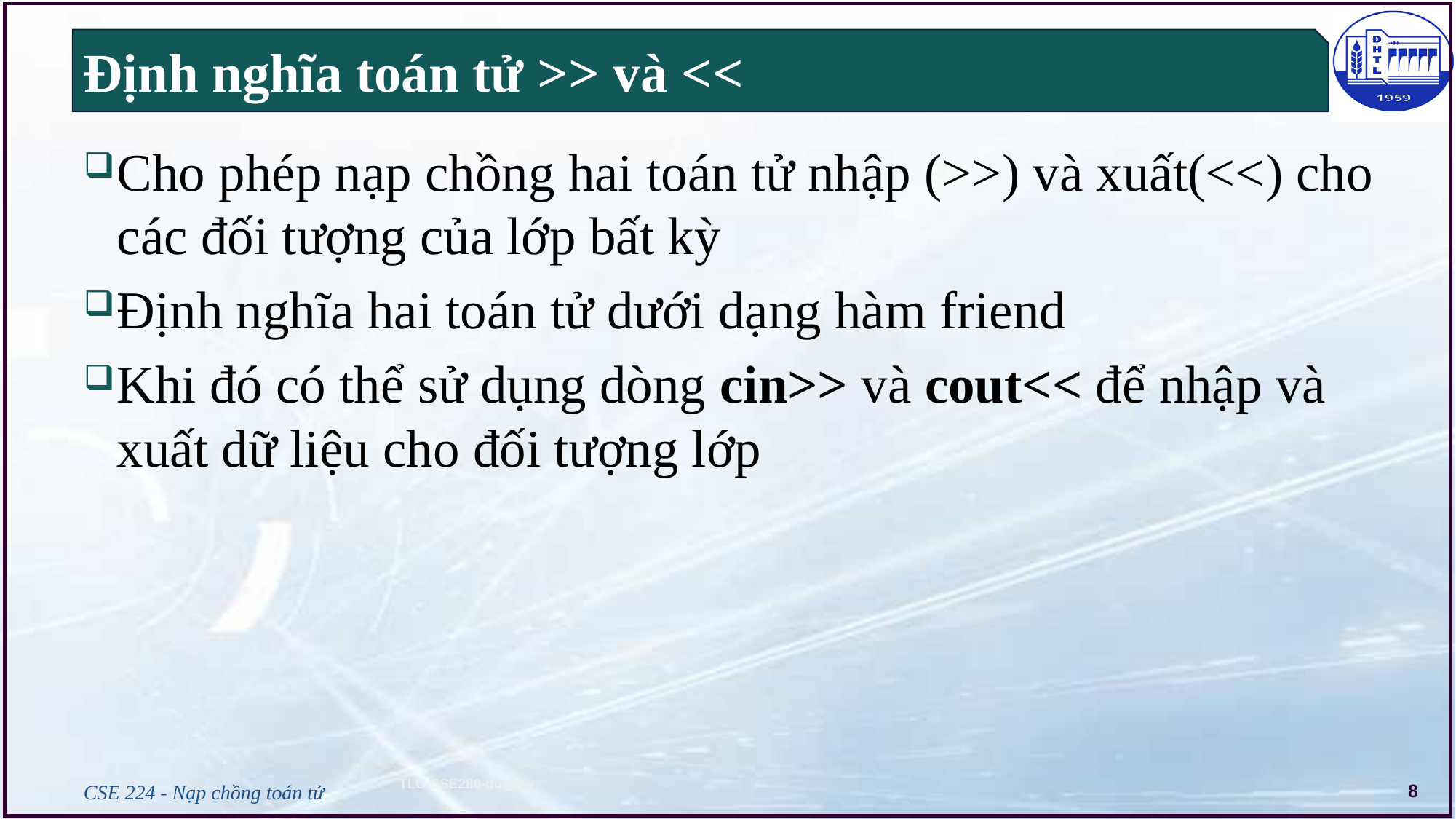

# Định nghĩa toán tử >> và <<
Cho phép nạp chồng hai toán tử nhập (>>) và xuất(<<) cho các đối tượng của lớp bất kỳ
Định nghĩa hai toán tử dưới dạng hàm friend
Khi đó có thể sử dụng dòng cin>> và cout<< để nhập và xuất dữ liệu cho đối tượng lớp
CSE 224 - Nạp chồng toán tử
8